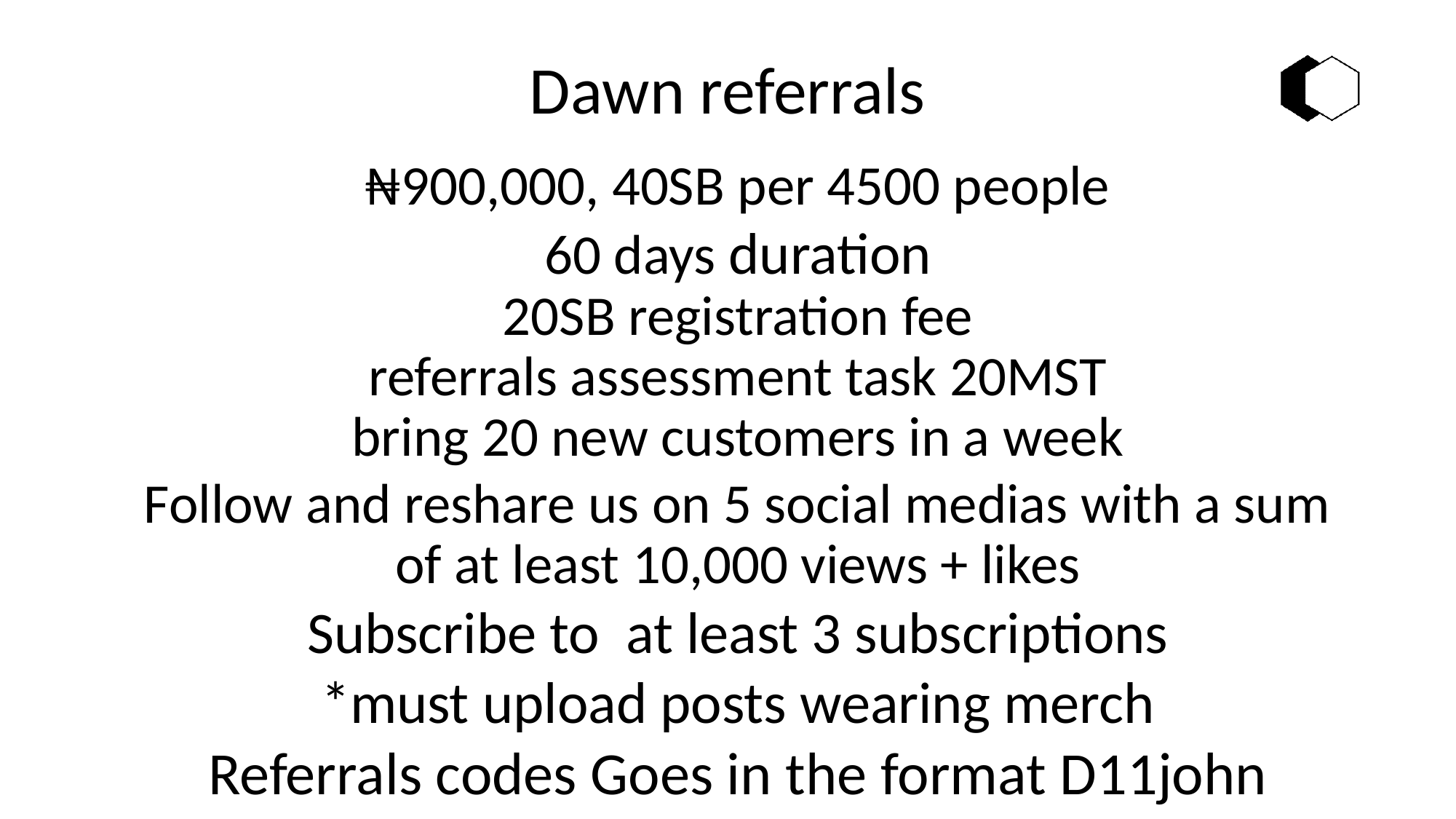

# Dawn referrals
₦900,000, 40SB per 4500 people
60 days duration
20SB registration fee
referrals assessment task 20MST
bring 20 new customers in a week
Follow and reshare us on 5 social medias with a sum of at least 10,000 views + likes
Subscribe to  at least 3 subscriptions
*must upload posts wearing merch
Referrals codes Goes in the format D11john